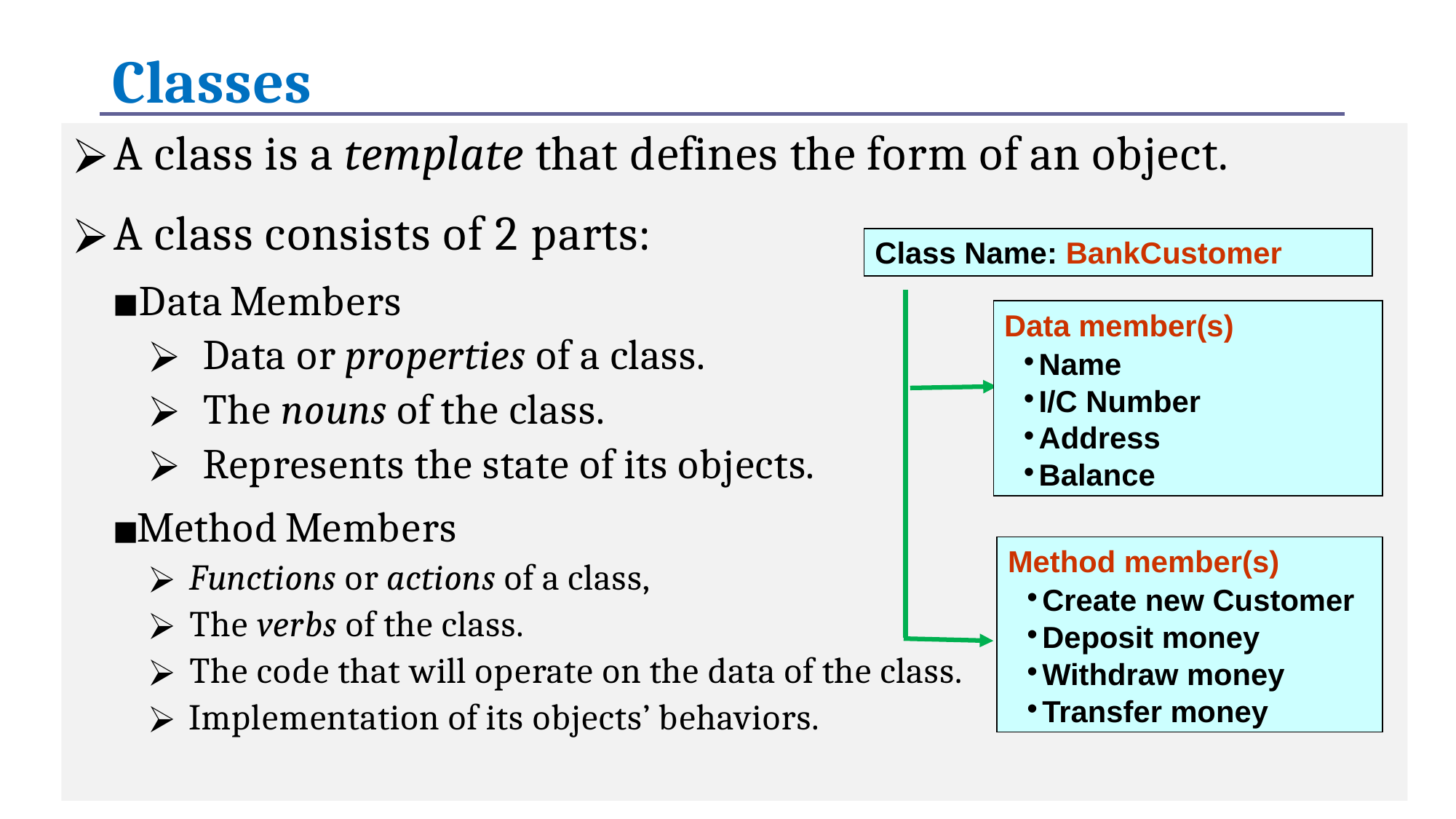

Classes
A class is a template that defines the form of an object.
A class consists of 2 parts:
Data Members
Data or properties of a class.
The nouns of the class.
Represents the state of its objects.
Method Members
Functions or actions of a class,
The verbs of the class.
The code that will operate on the data of the class.
Implementation of its objects’ behaviors.
Class Name: BankCustomer
Data member(s)
Name
I/C Number
Address
Balance
Method member(s)
Create new Customer
Deposit money
Withdraw money
Transfer money
23